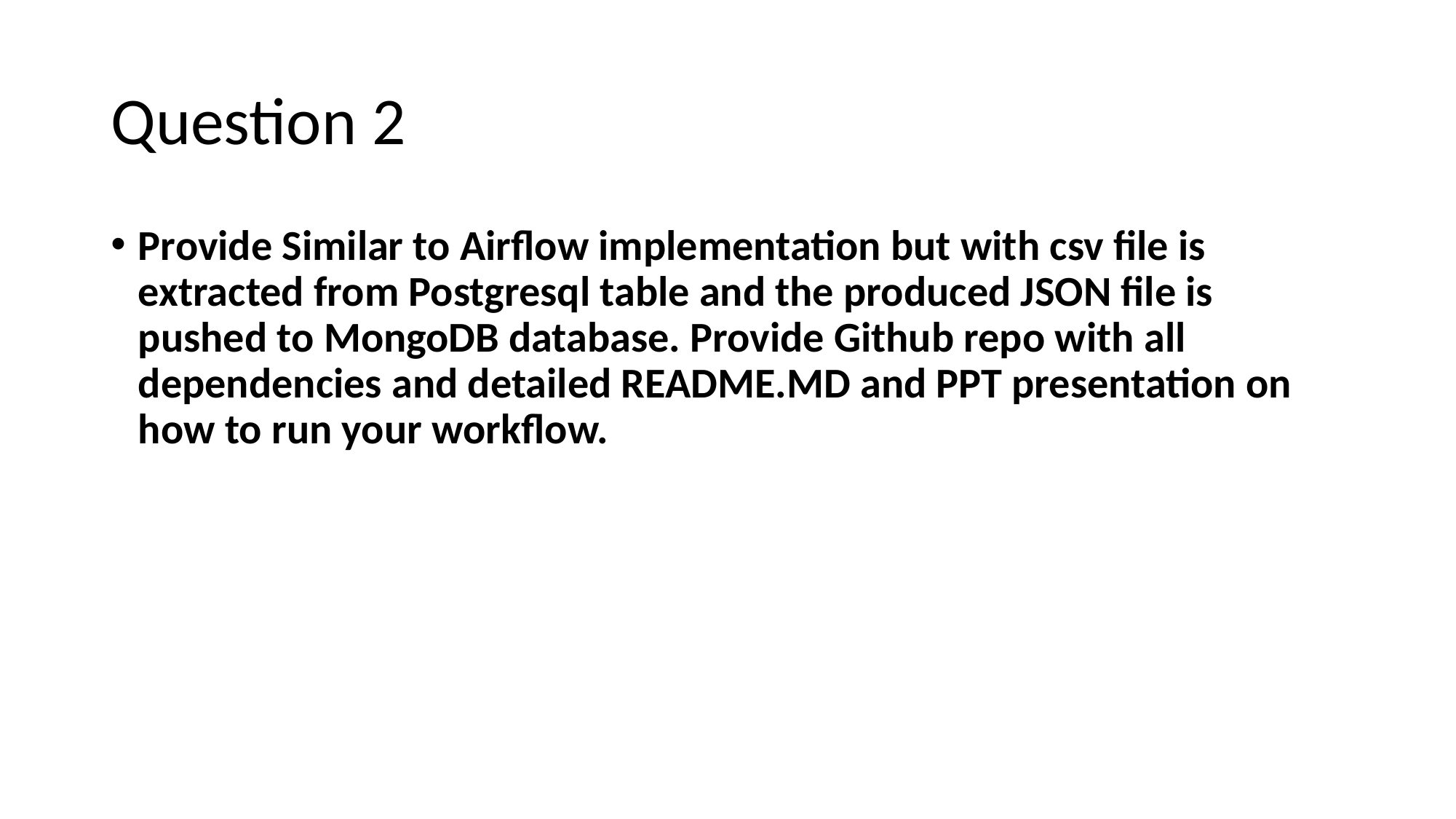

# Question 2
Provide Similar to Airflow implementation but with csv file is extracted from Postgresql table and the produced JSON file is pushed to MongoDB database. Provide Github repo with all dependencies and detailed README.MD and PPT presentation on how to run your workflow.